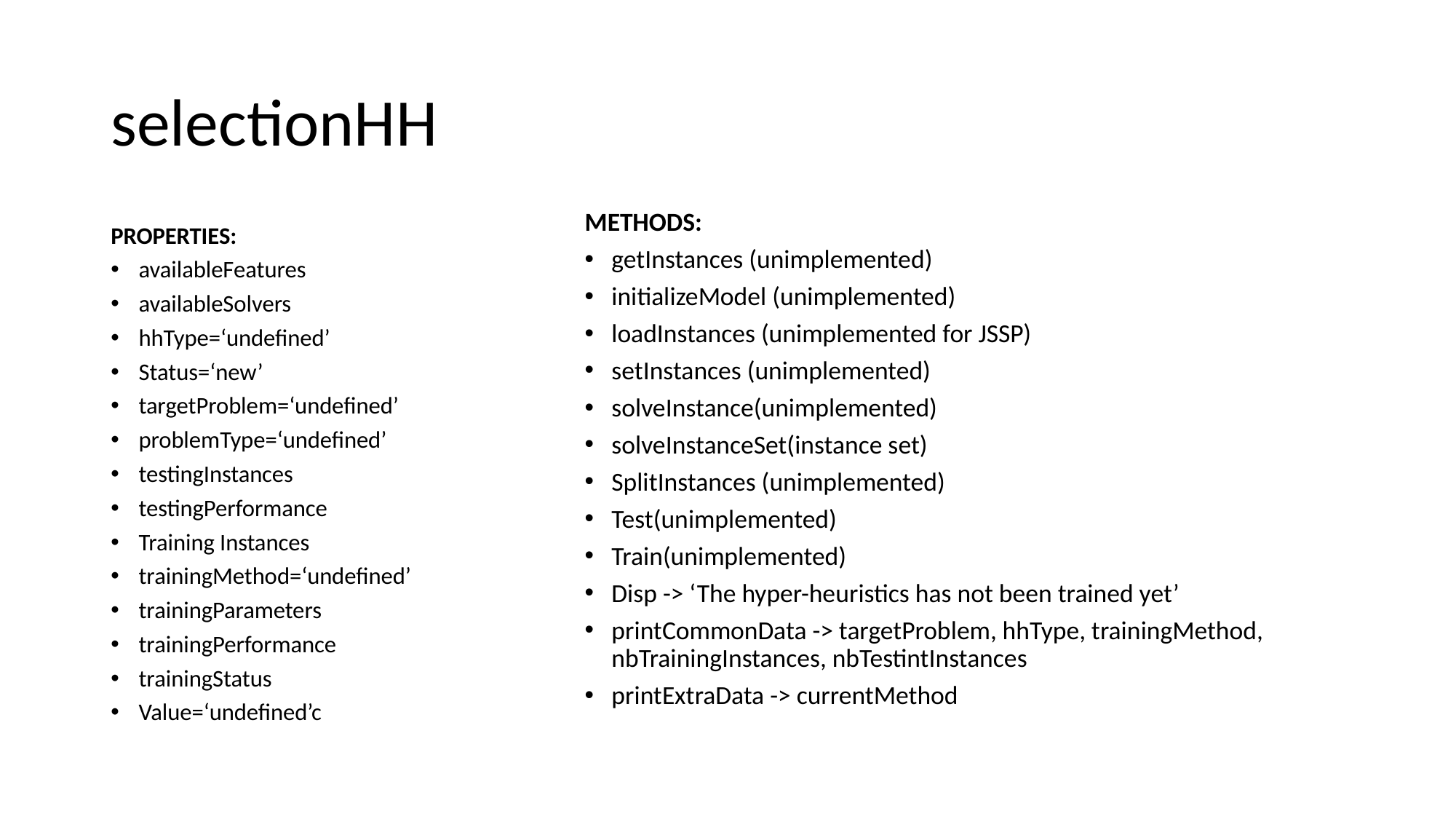

# selectionHH
METHODS:
getInstances (unimplemented)
initializeModel (unimplemented)
loadInstances (unimplemented for JSSP)
setInstances (unimplemented)
solveInstance(unimplemented)
solveInstanceSet(instance set)
SplitInstances (unimplemented)
Test(unimplemented)
Train(unimplemented)
Disp -> ‘The hyper-heuristics has not been trained yet’
printCommonData -> targetProblem, hhType, trainingMethod, nbTrainingInstances, nbTestintInstances
printExtraData -> currentMethod
PROPERTIES:
availableFeatures
availableSolvers
hhType=‘undefined’
Status=‘new’
targetProblem=‘undefined’
problemType=‘undefined’
testingInstances
testingPerformance
Training Instances
trainingMethod=‘undefined’
trainingParameters
trainingPerformance
trainingStatus
Value=‘undefined’c